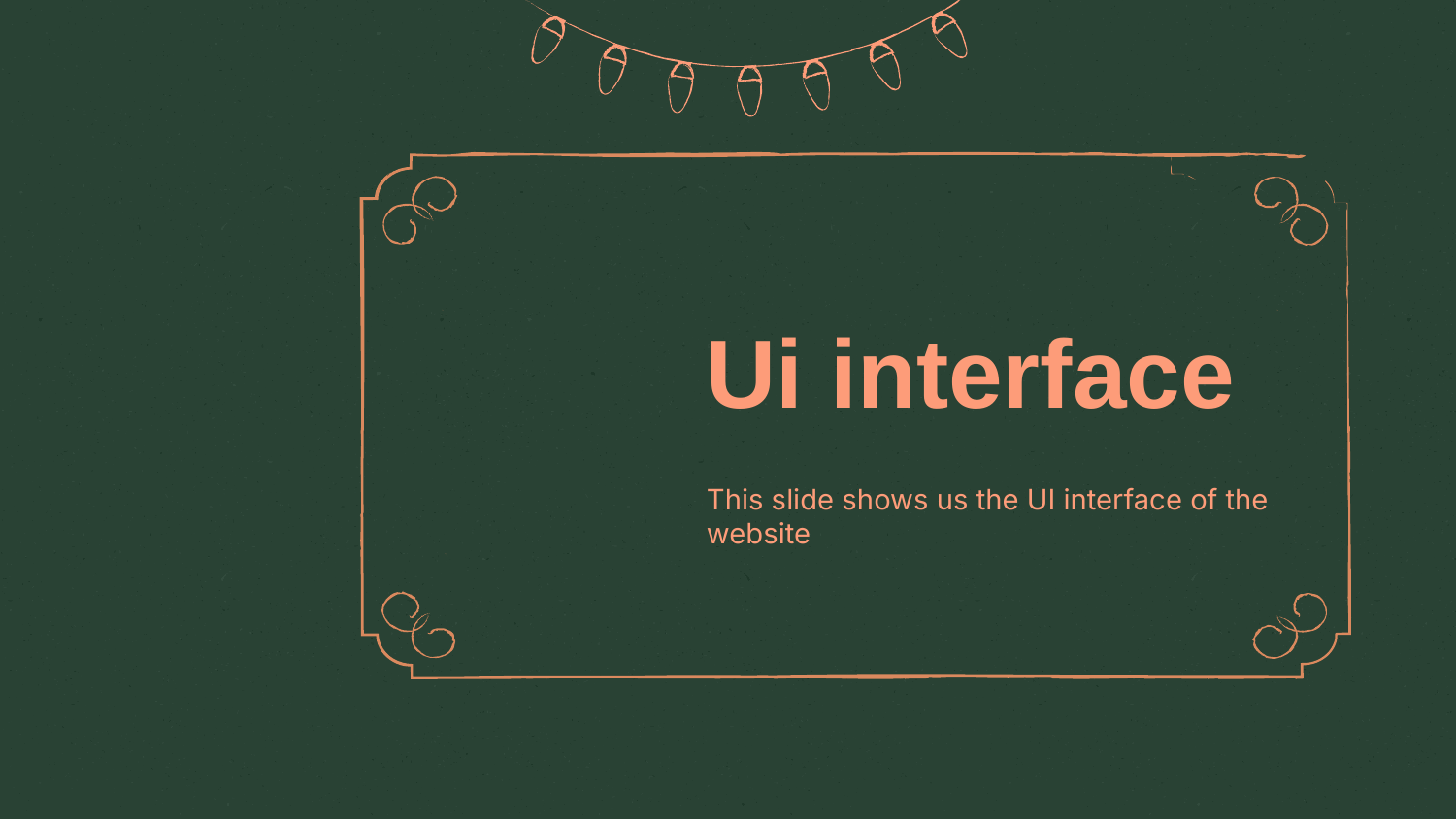

# Ui interface

This slide shows us the UI interface of the website